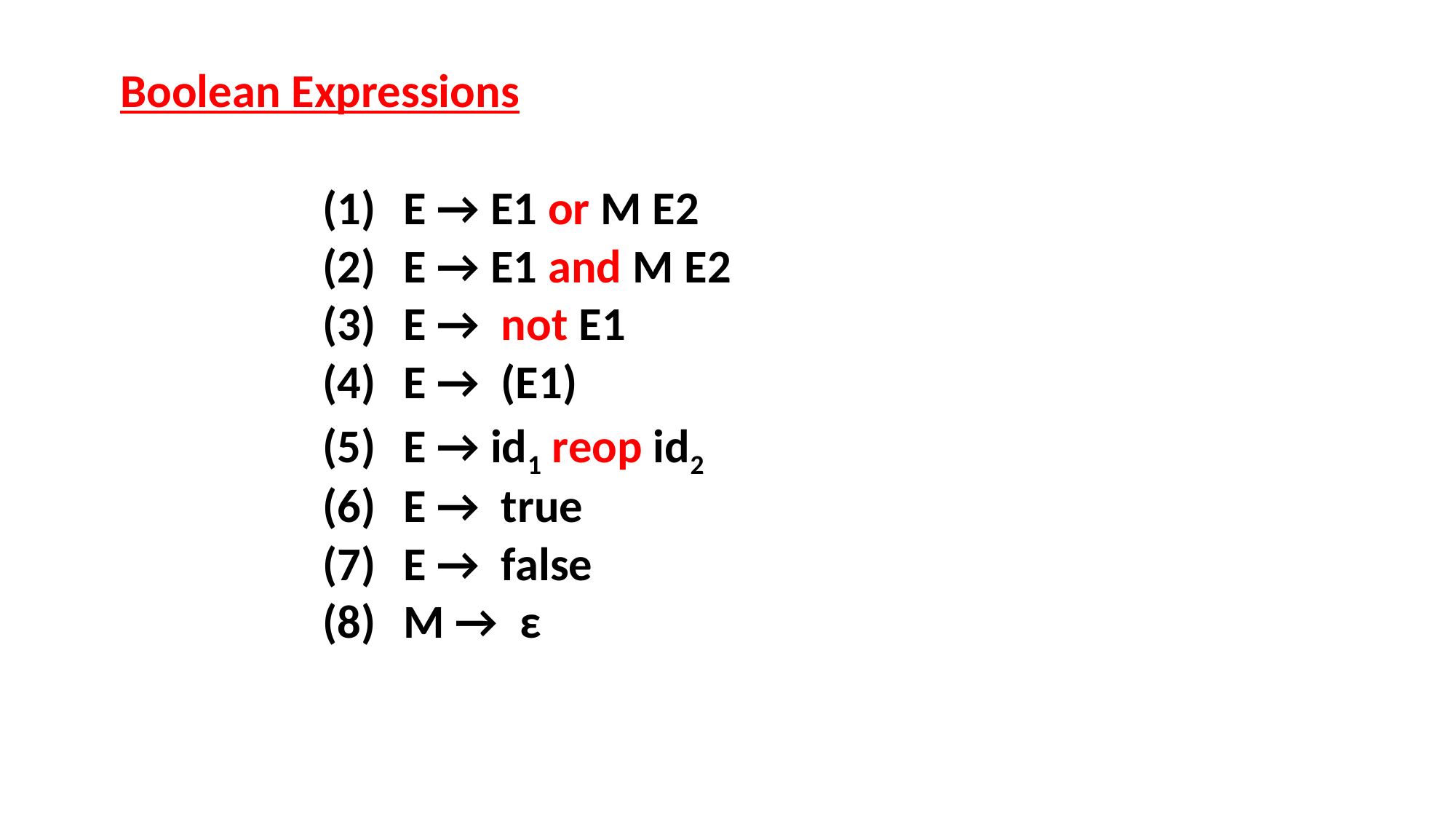

Boolean Expressions

  E → E1 or M E2
  E → E1 and M E2
  E →  not E1
  E →  (E1)
  E → id1 reop id2
  E →  true
  E →  false
  M →  ε